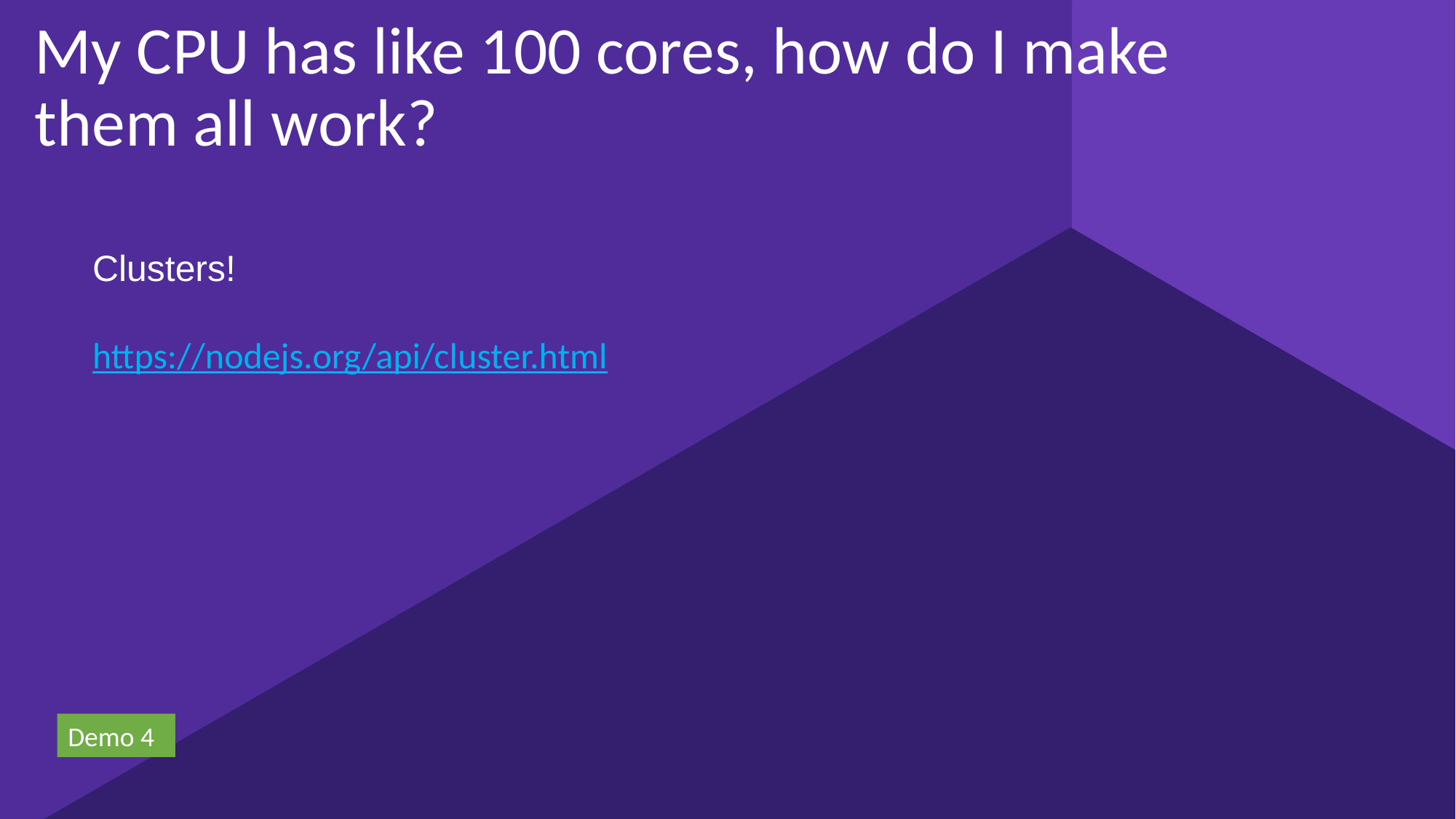

# My CPU has like 100 cores, how do I make them all work?
Clusters!

https://nodejs.org/api/cluster.html
Demo 4